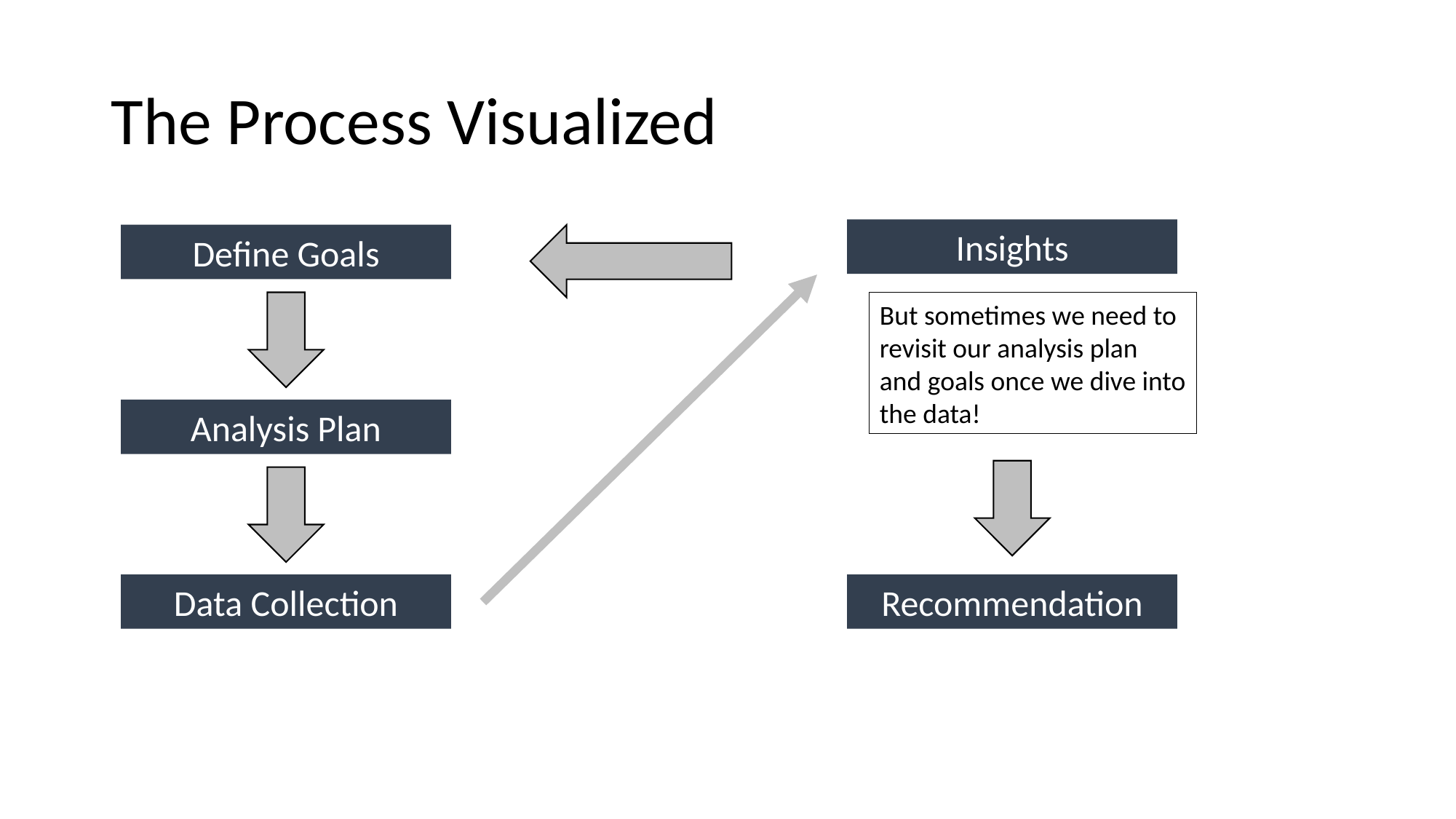

# The Process Visualized
Insights
Define Goals

But sometimes we need to revisit our analysis plan and goals once we dive into the data!

Analysis Plan

Data Collection
Recommendation